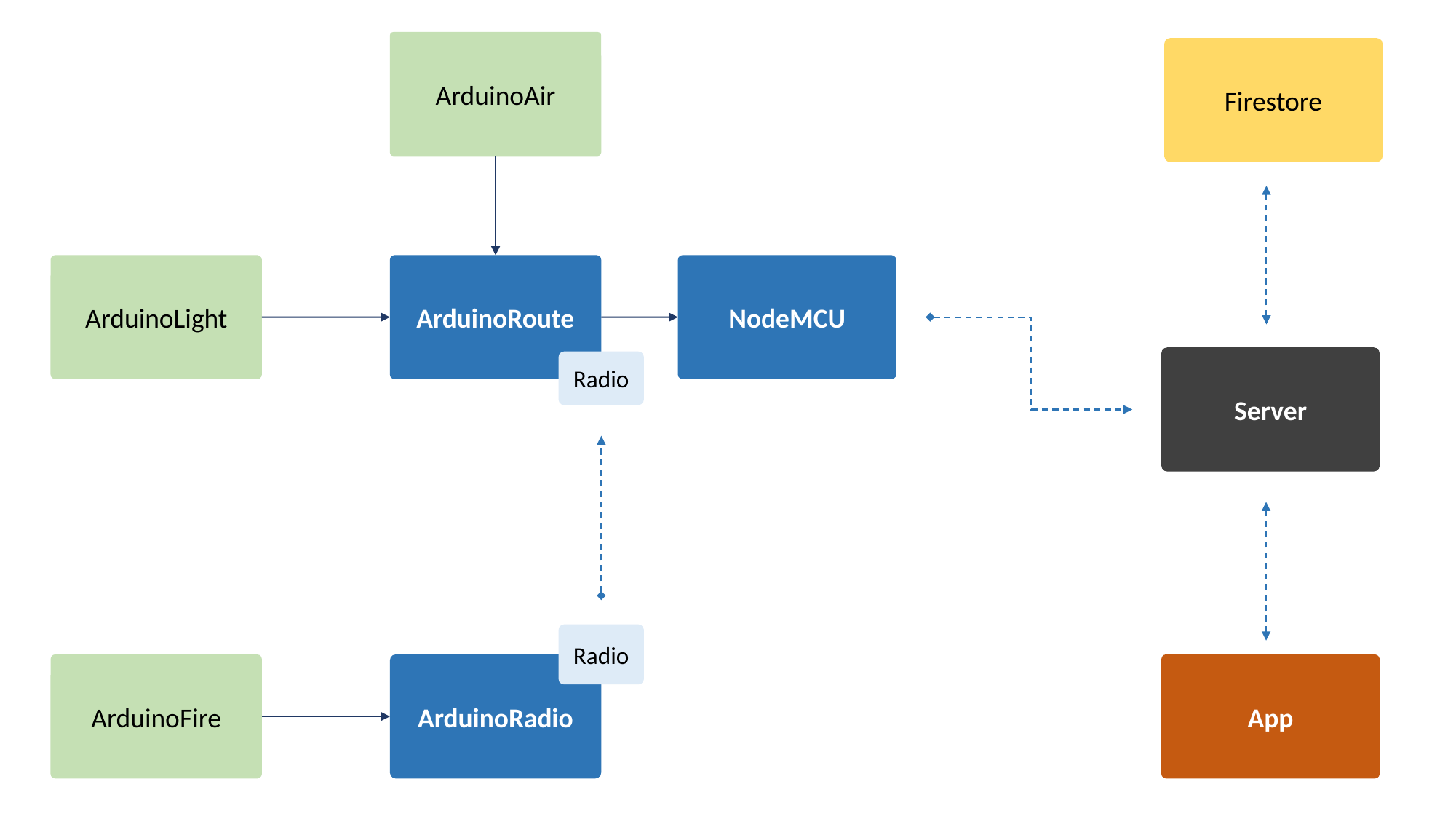

ArduinoAir
Firestore
ArduinoLight
ArduinoRoute
Radio
NodeMCU
Server
Radio
ArduinoRadio
App
ArduinoFire